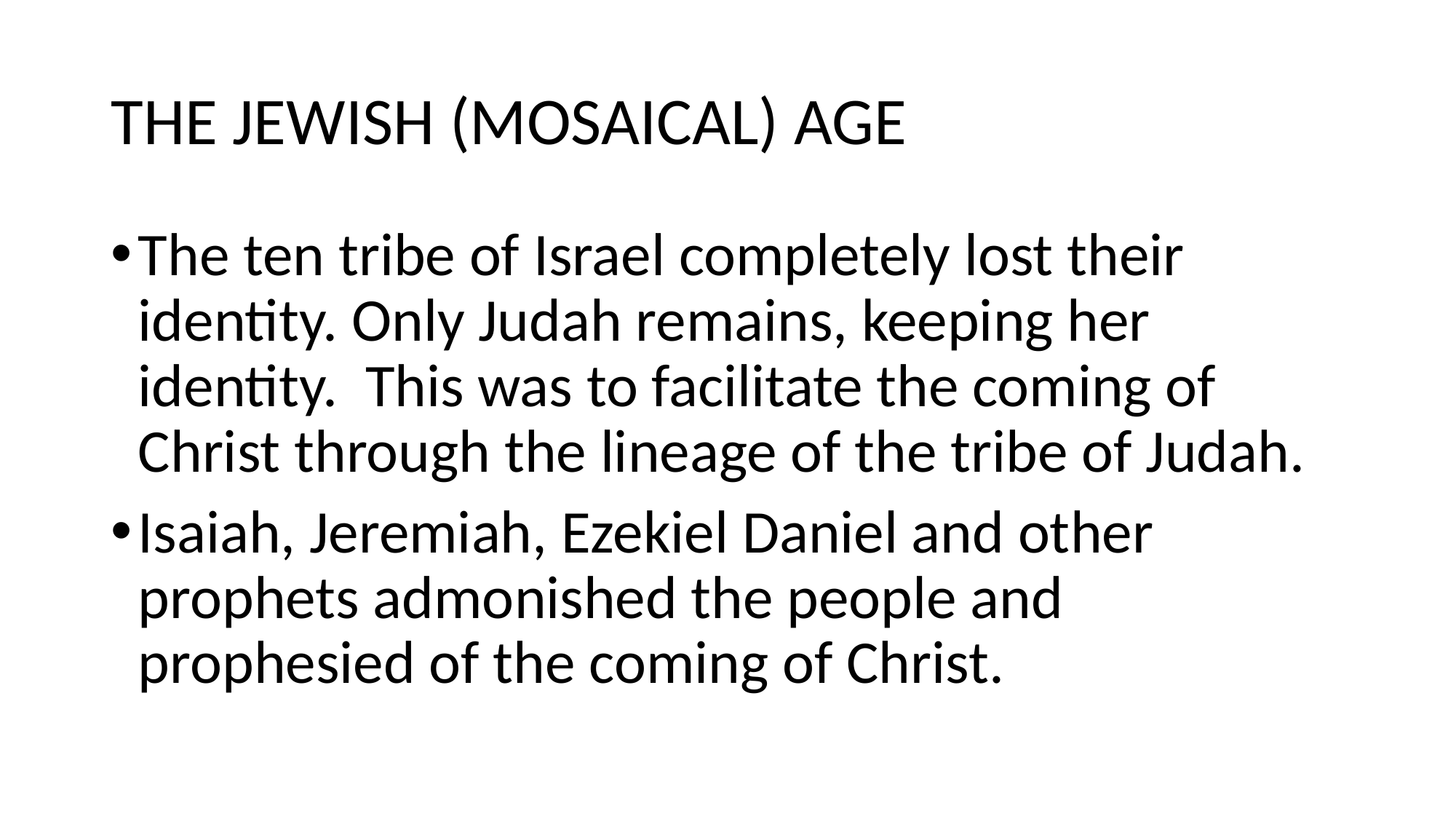

# THE JEWISH (MOSAICAL) AGE
The ten tribe of Israel completely lost their identity. Only Judah remains, keeping her identity.  This was to facilitate the coming of Christ through the lineage of the tribe of Judah.
Isaiah, Jeremiah, Ezekiel Daniel and other prophets admonished the people and prophesied of the coming of Christ.